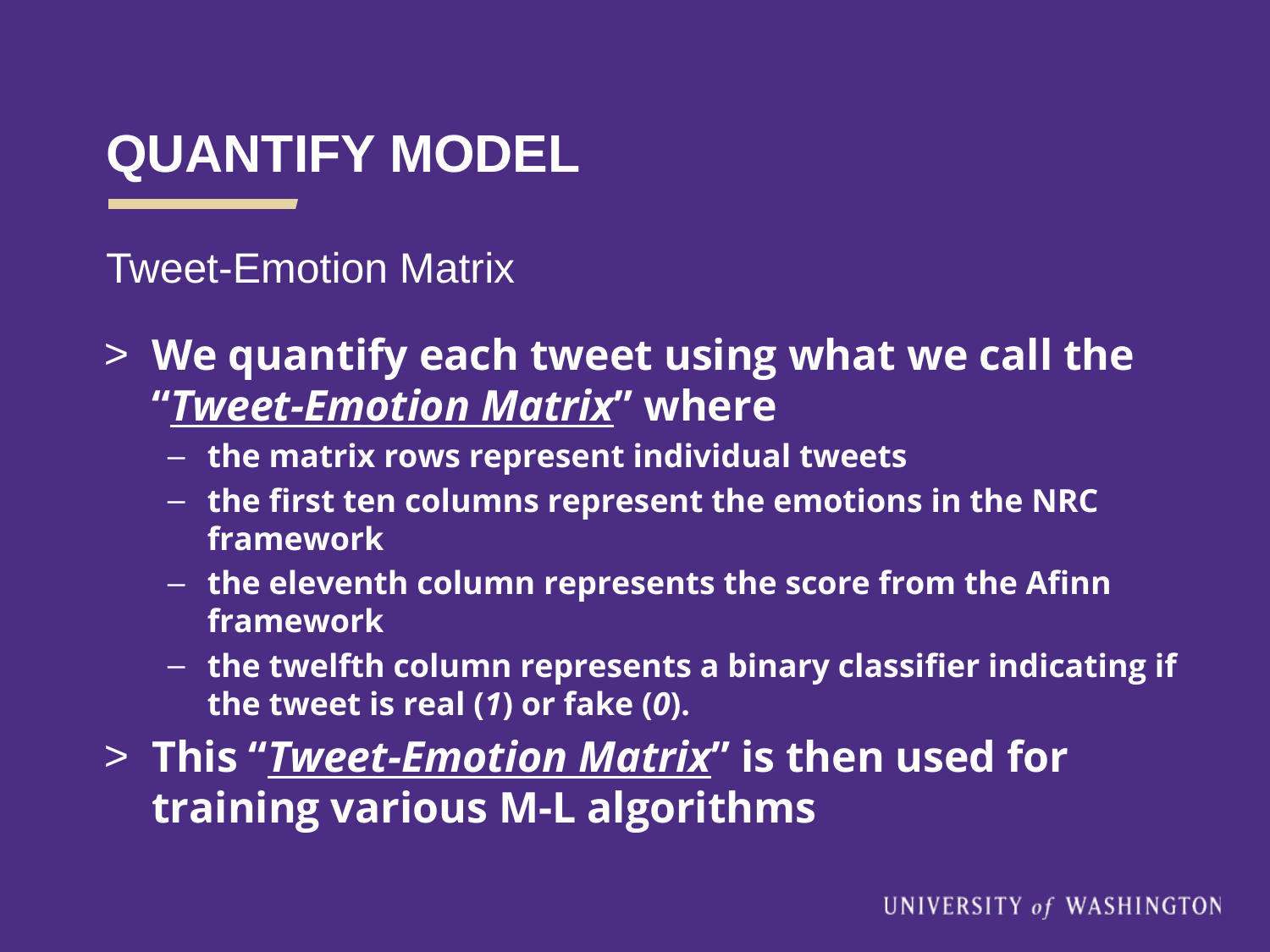

# QUANTIFY MODEL
Tweet-Emotion Matrix
We quantify each tweet using what we call the “Tweet-Emotion Matrix” where
the matrix rows represent individual tweets
the first ten columns represent the emotions in the NRC framework
the eleventh column represents the score from the Afinn framework
the twelfth column represents a binary classifier indicating if the tweet is real (1) or fake (0).
This “Tweet-Emotion Matrix” is then used for training various M-L algorithms